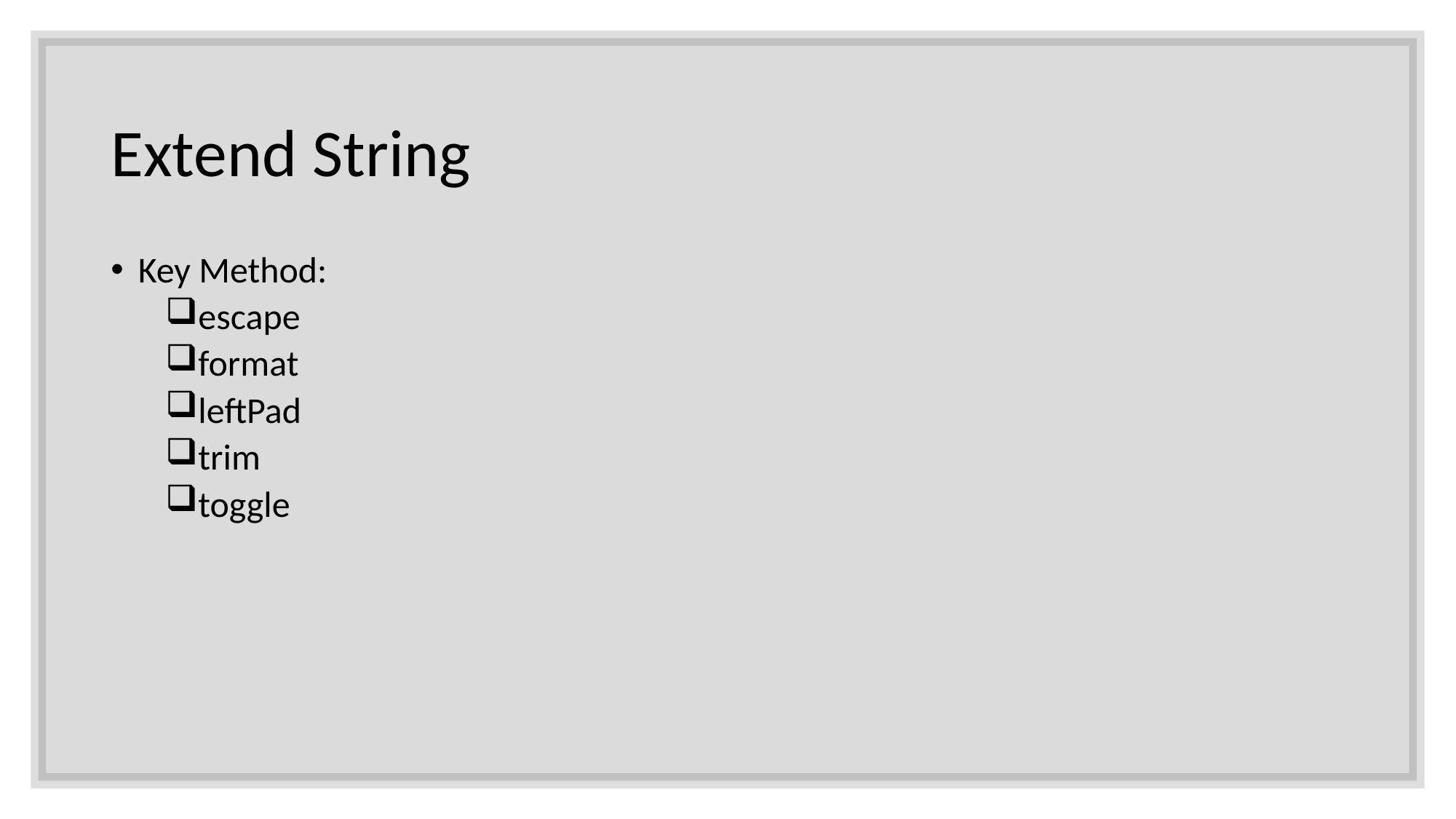

# Extend String
Key Method:
escape
format
leftPad
trim
toggle